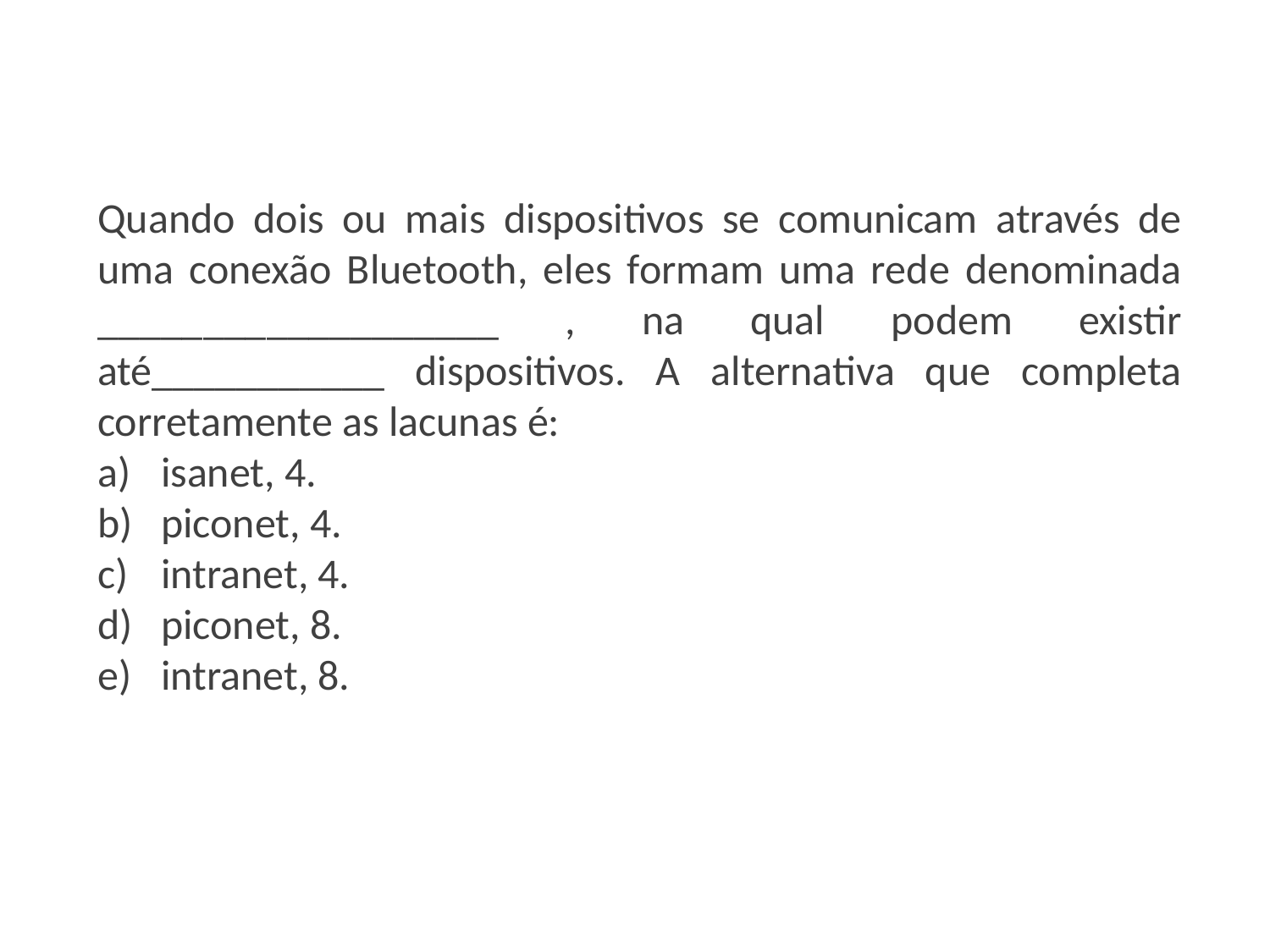

Quando dois ou mais dispositivos se comunicam através de uma conexão Bluetooth, eles formam uma rede denominada ___________________ , na qual podem existir até___________ dispositivos. A alternativa que completa corretamente as lacunas é:
isanet, 4.
piconet, 4.
intranet, 4.
piconet, 8.
intranet, 8.